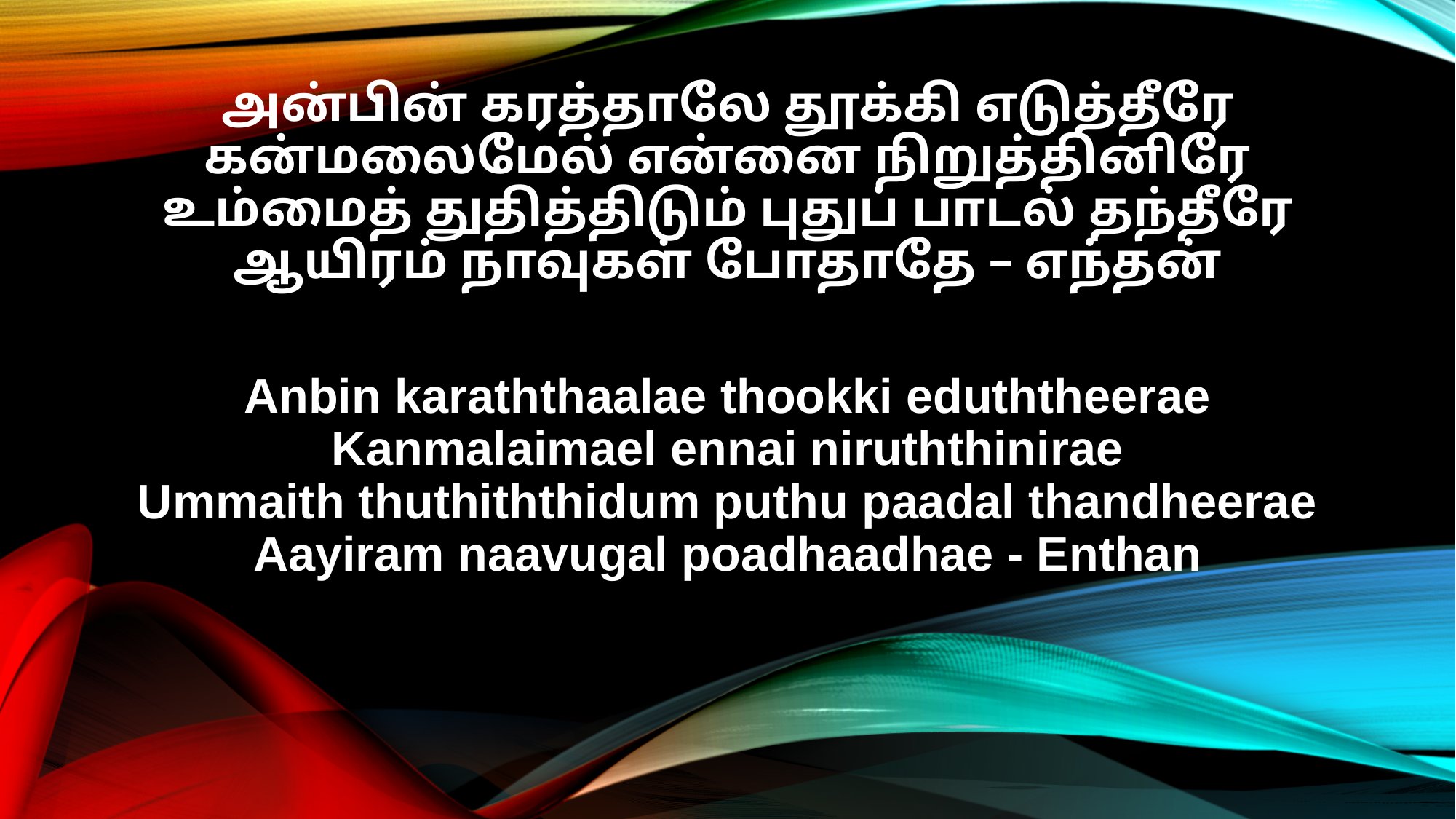

அன்பின் கரத்தாலே தூக்கி எடுத்தீரே
கன்மலைமேல் என்னை நிறுத்தினிரே
உம்மைத் துதித்திடும் புதுப் பாடல் தந்தீரே
ஆயிரம் நாவுகள் போதாதே – எந்தன்

Anbin karaththaalae thookki eduththeerae
Kanmalaimael ennai niruththinirae
Ummaith thuthiththidum puthu paadal thandheerae
Aayiram naavugal poadhaadhae - Enthan